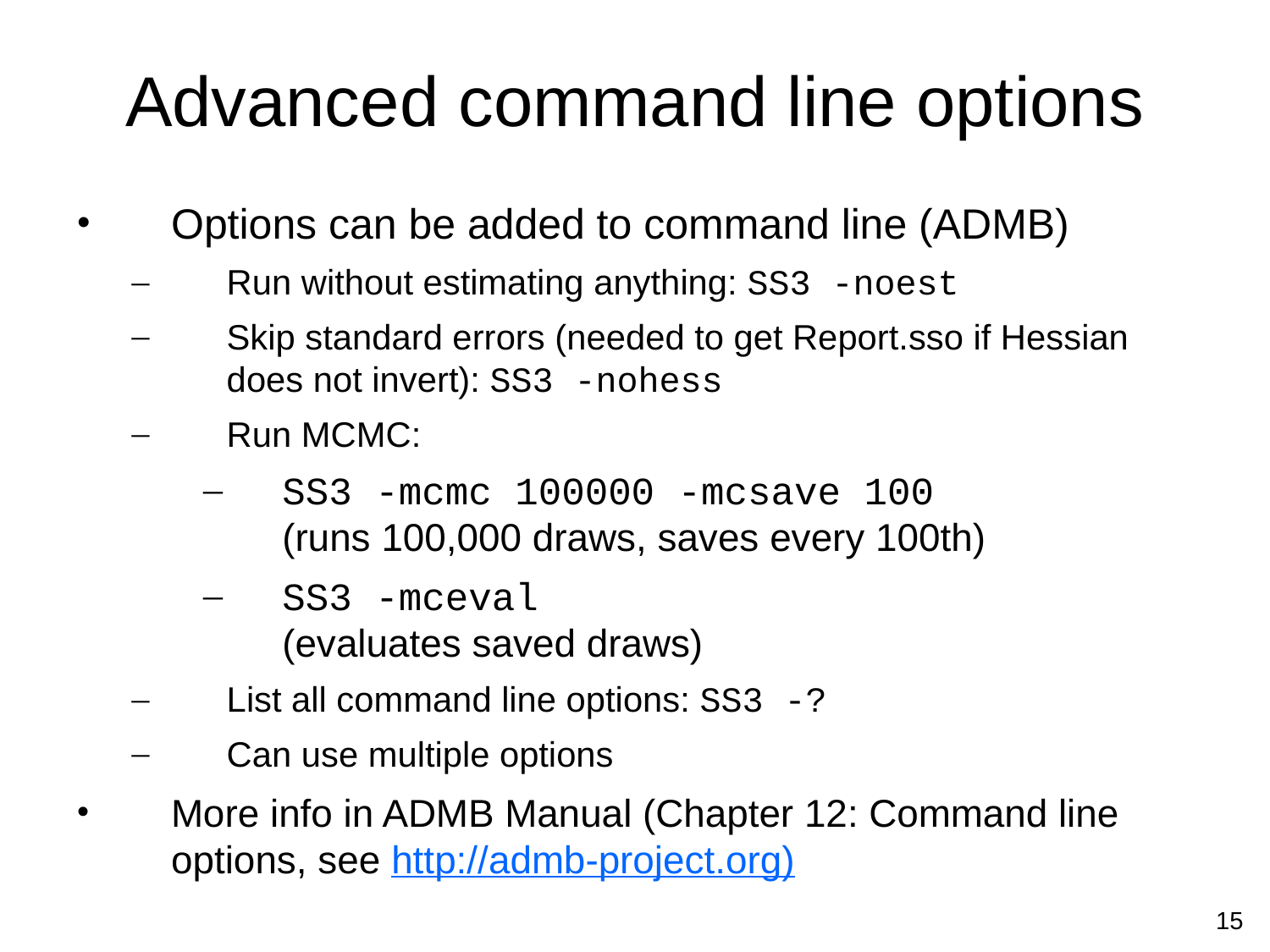

Advanced command line options
Options can be added to command line (ADMB)
Run without estimating anything: SS3 -noest
Skip standard errors (needed to get Report.sso if Hessian does not invert): SS3 -nohess
Run MCMC:
SS3 -mcmc 100000 -mcsave 100
(runs 100,000 draws, saves every 100th)
SS3 -mceval
(evaluates saved draws)
List all command line options: SS3 -?
Can use multiple options
More info in ADMB Manual (Chapter 12: Command line options, see http://admb-project.org)
15